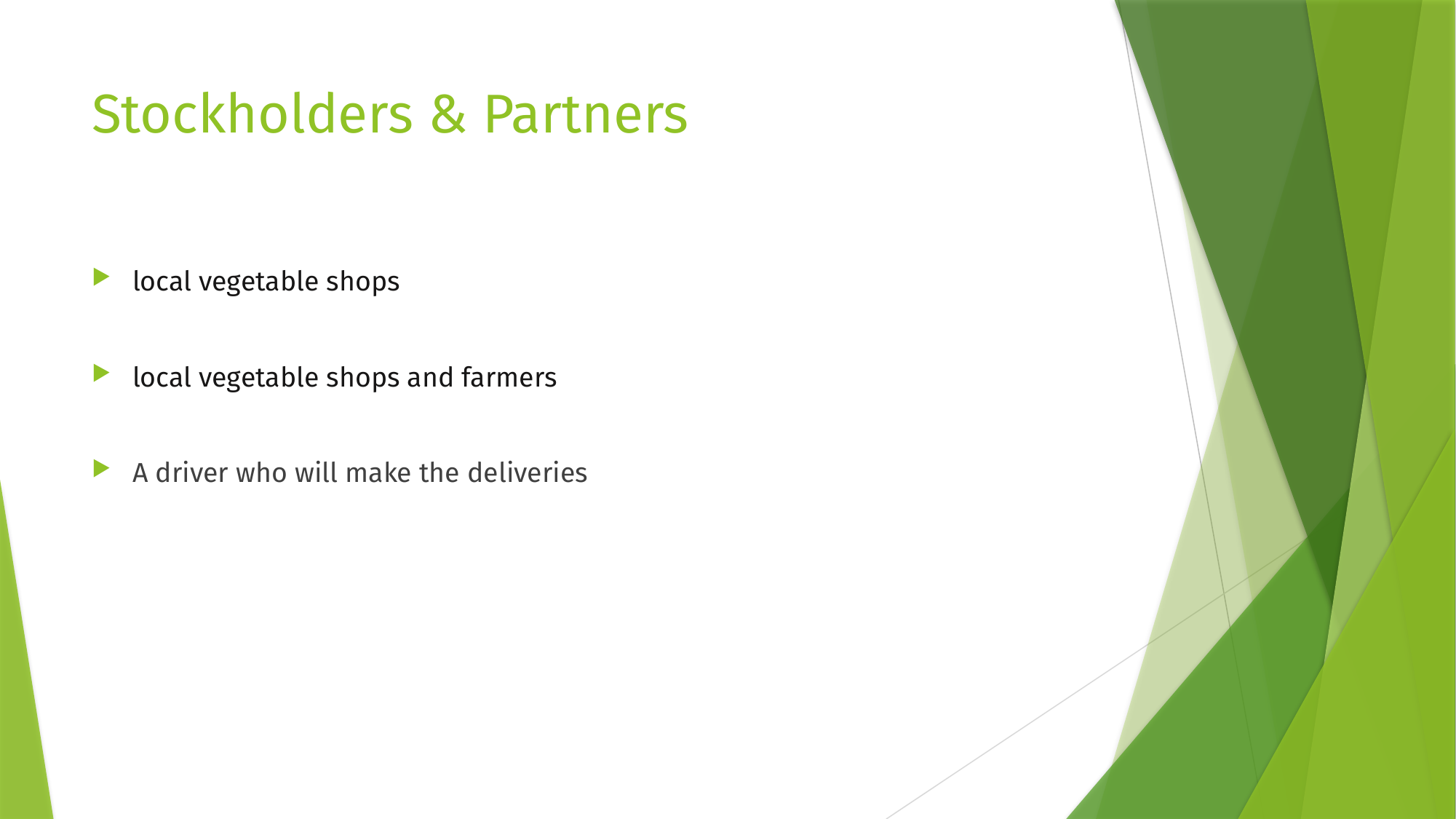

# Stockholders & Partners
local vegetable shops

local vegetable shops and farmers

A driver who will make the deliveries